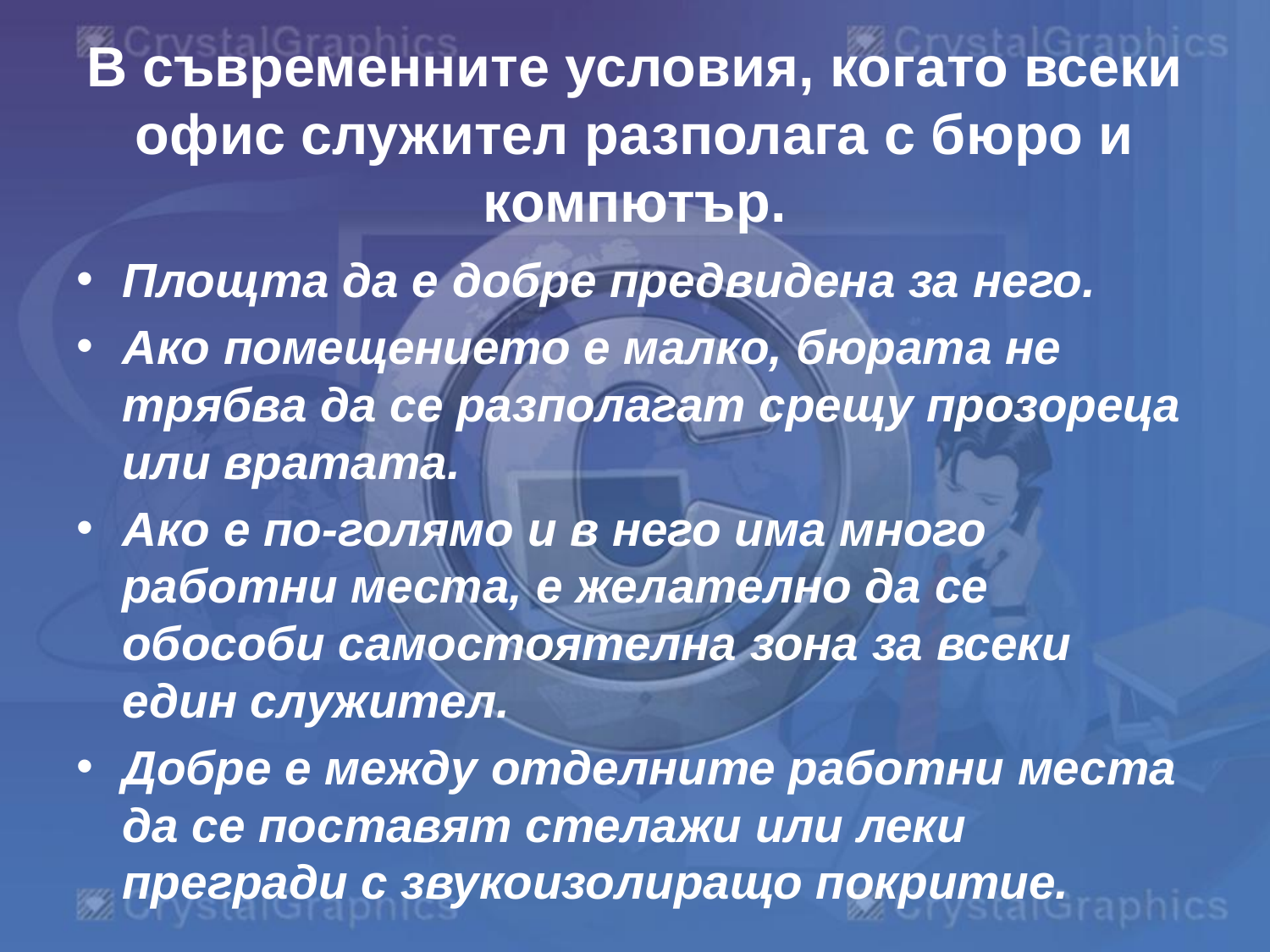

# В съвременните условия, когато всеки офис служител разполага с бюро и компютър.
Площта да е добре предвидена за него.
Ако помещението е малко, бюрата не трябва да се разполагат срещу прозореца или вратата.
Ако е по-голямо и в него има много работни места, е желателно да се обособи самостоятелна зона за всеки един служител.
Добре е между отделните работни места да се поставят стелажи или леки прегради с звукоизолиращо покритие.